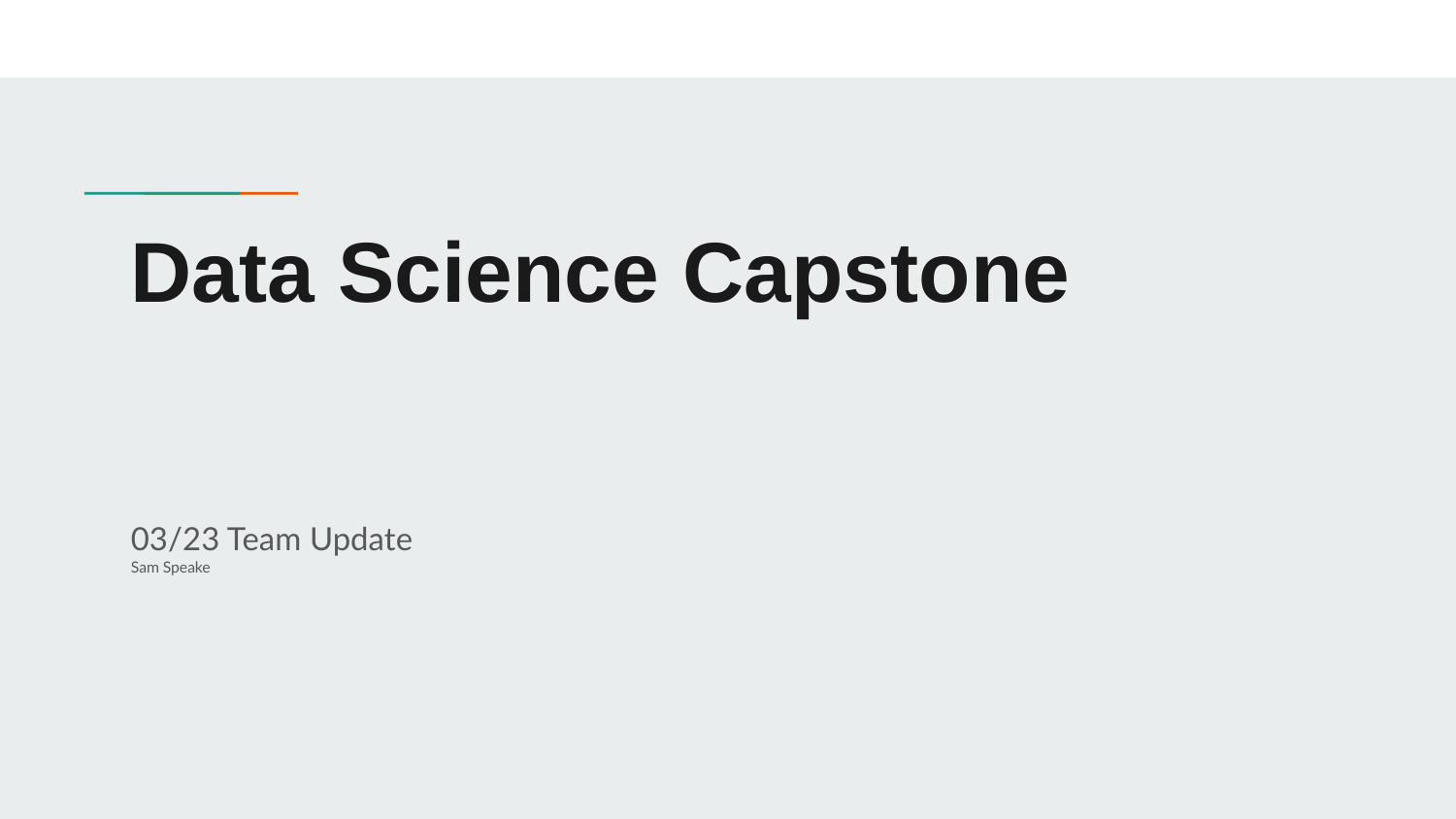

# Data Science Capstone
03/23 Team Update
Sam Speake